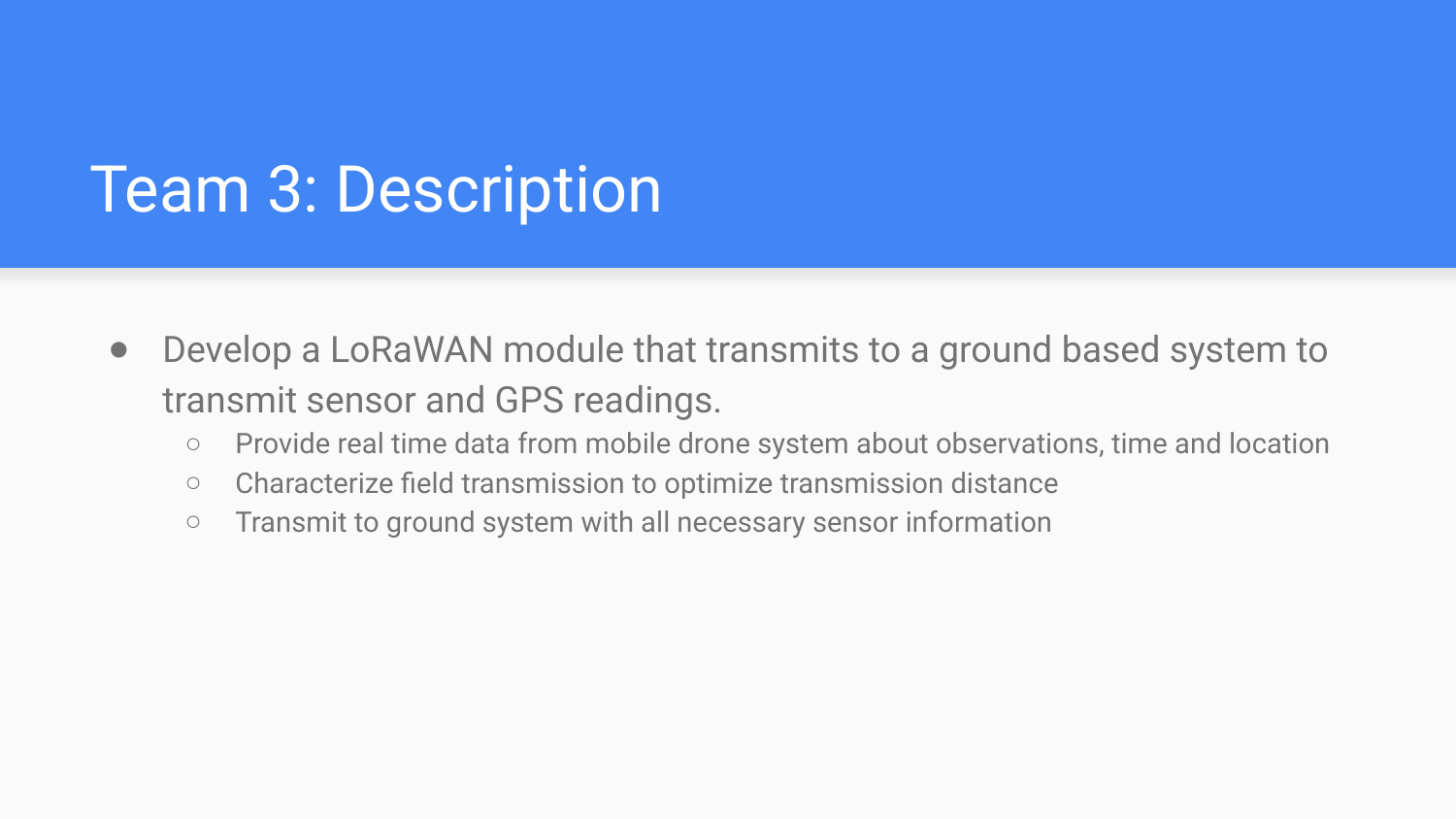

# Team 3: Description
Develop a LoRaWAN module that transmits to a ground based system to transmit sensor and GPS readings.
Provide real time data from mobile drone system about observations, time and location
Characterize field transmission to optimize transmission distance
Transmit to ground system with all necessary sensor information